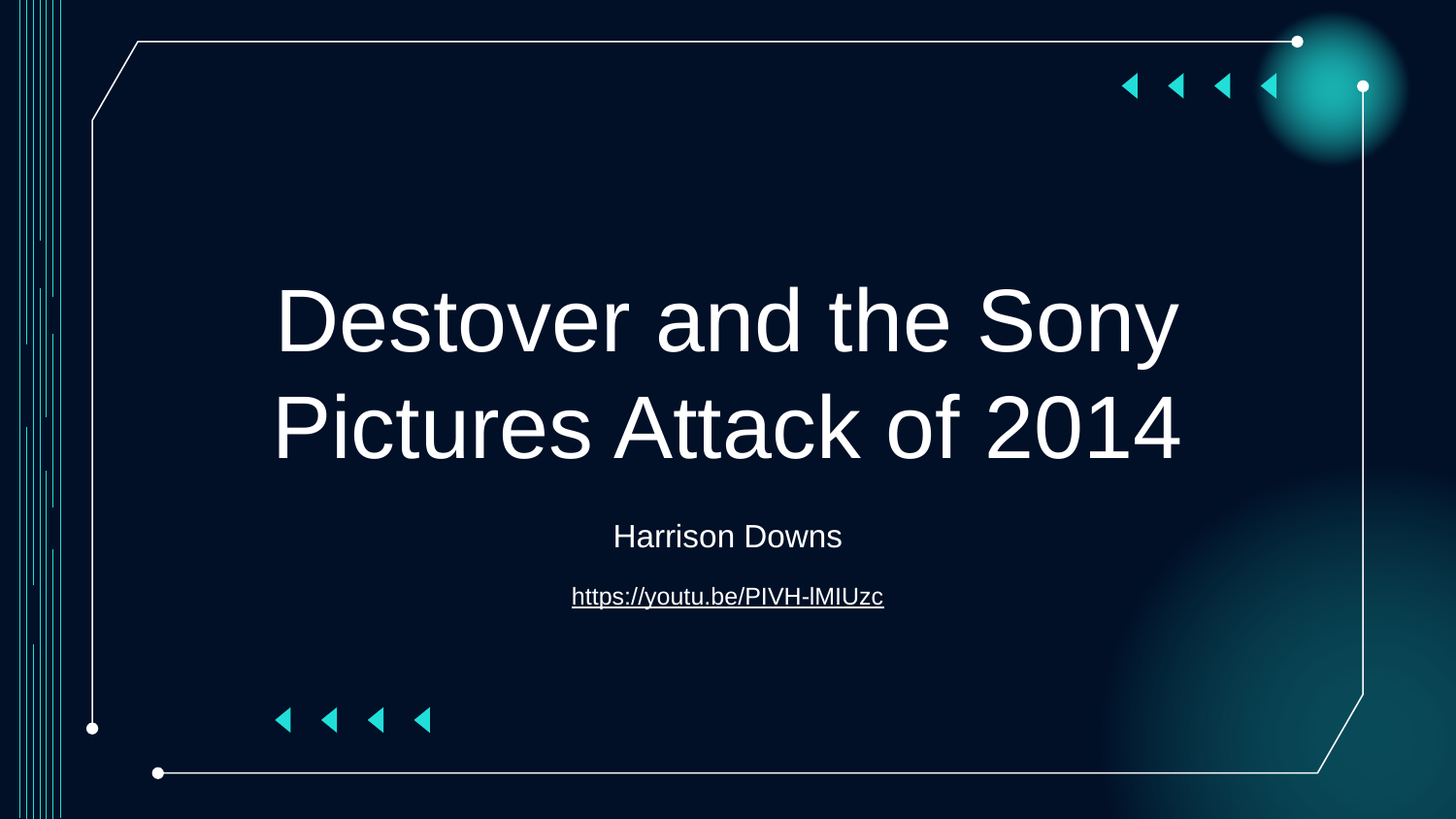

# Destover and the Sony Pictures Attack of 2014
Harrison Downs
https://youtu.be/PIVH-lMIUzc